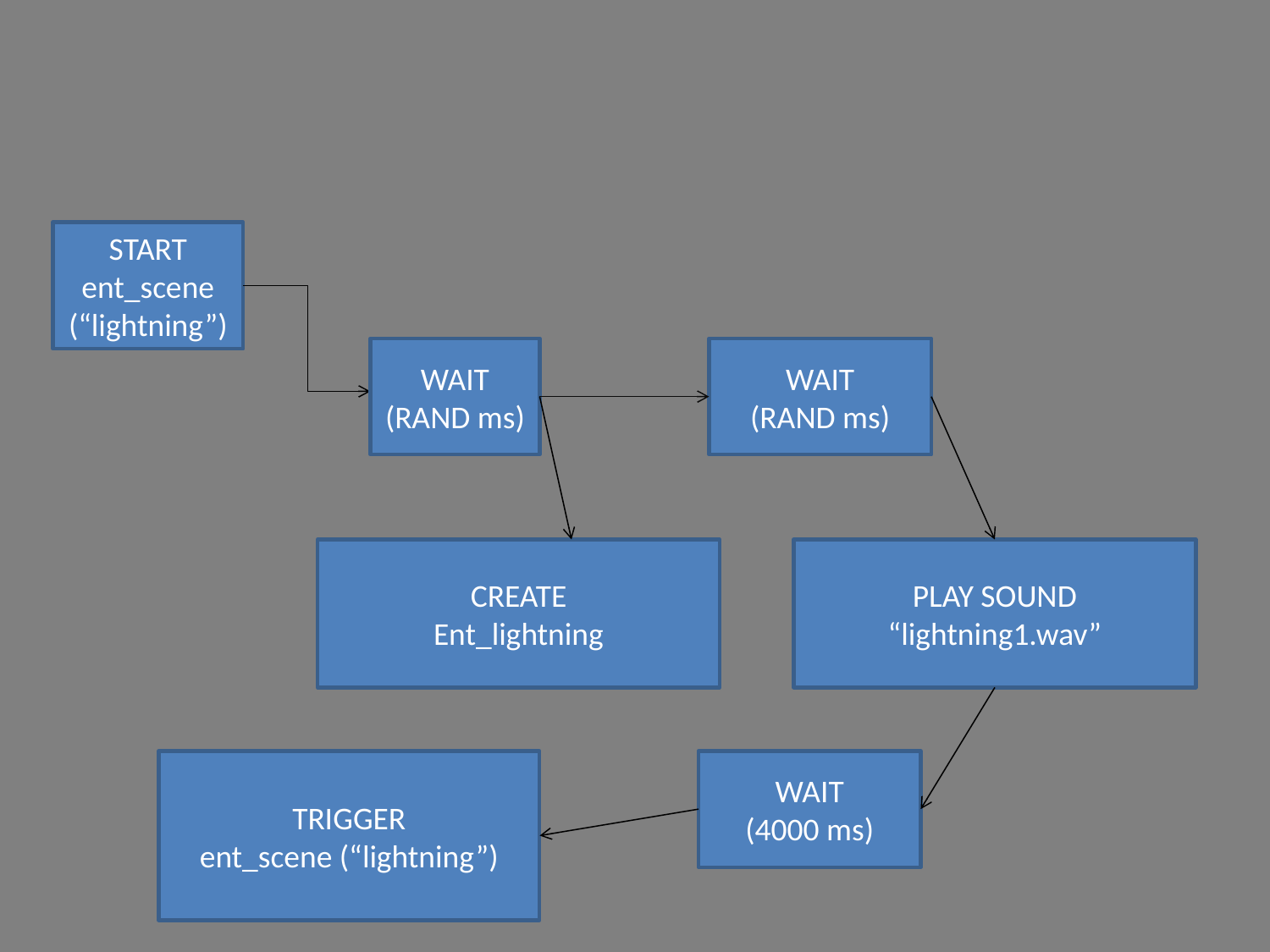

START
ent_scene
(“lightning”)
WAIT
(RAND ms)
WAIT
(RAND ms)
CREATE
Ent_lightning
PLAY SOUND
“lightning1.wav”
TRIGGER
ent_scene (“lightning”)
WAIT
(4000 ms)